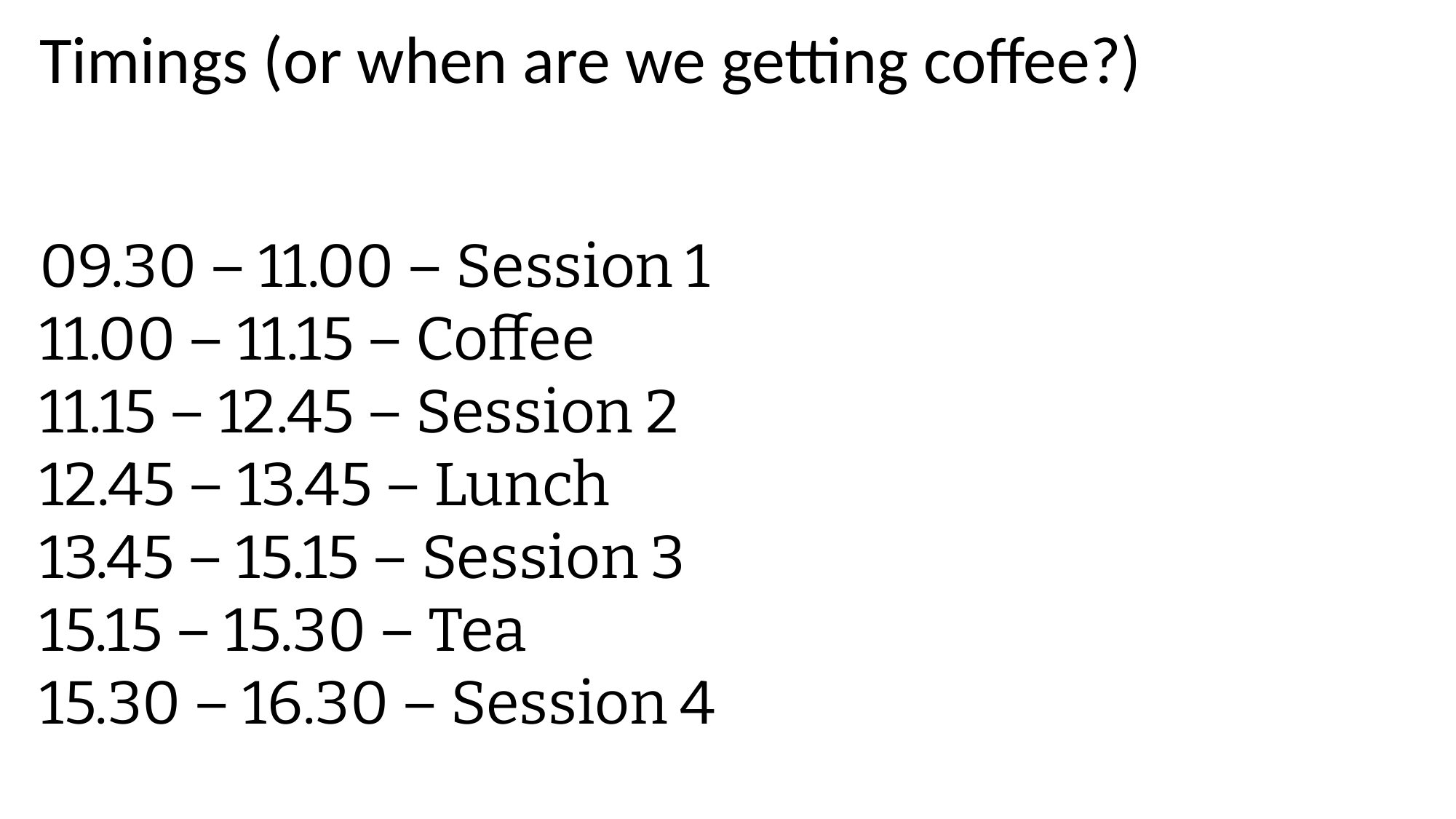

Timings (or when are we getting coffee?)
09.30 – 11.00 – Session 1
11.00 – 11.15 – Coffee
11.15 – 12.45 – Session 2
12.45 – 13.45 – Lunch
13.45 – 15.15 – Session 3
15.15 – 15.30 – Tea
15.30 – 16.30 – Session 4